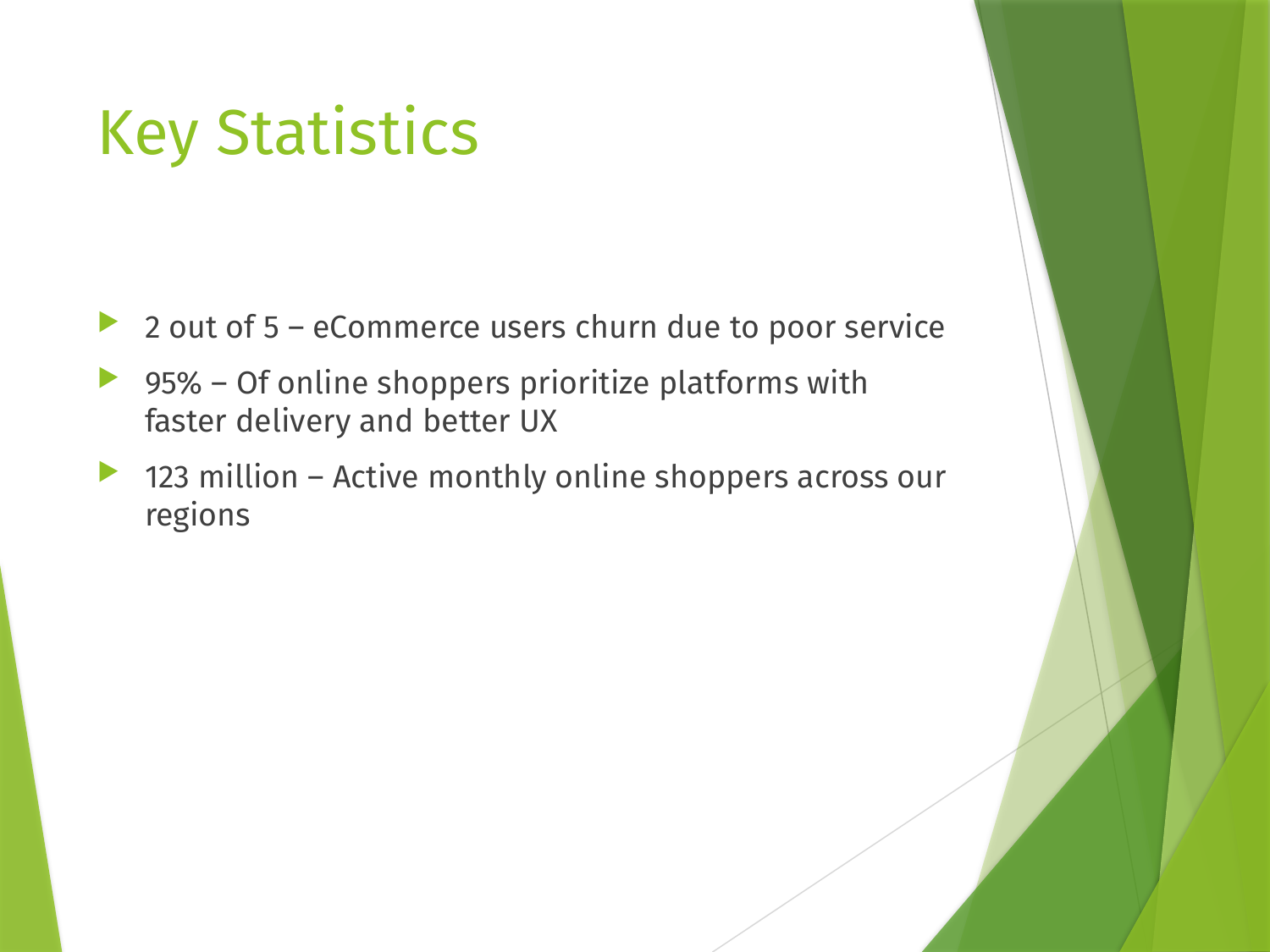

# Key Statistics
2 out of 5 – eCommerce users churn due to poor service
95% – Of online shoppers prioritize platforms with faster delivery and better UX
123 million – Active monthly online shoppers across our regions